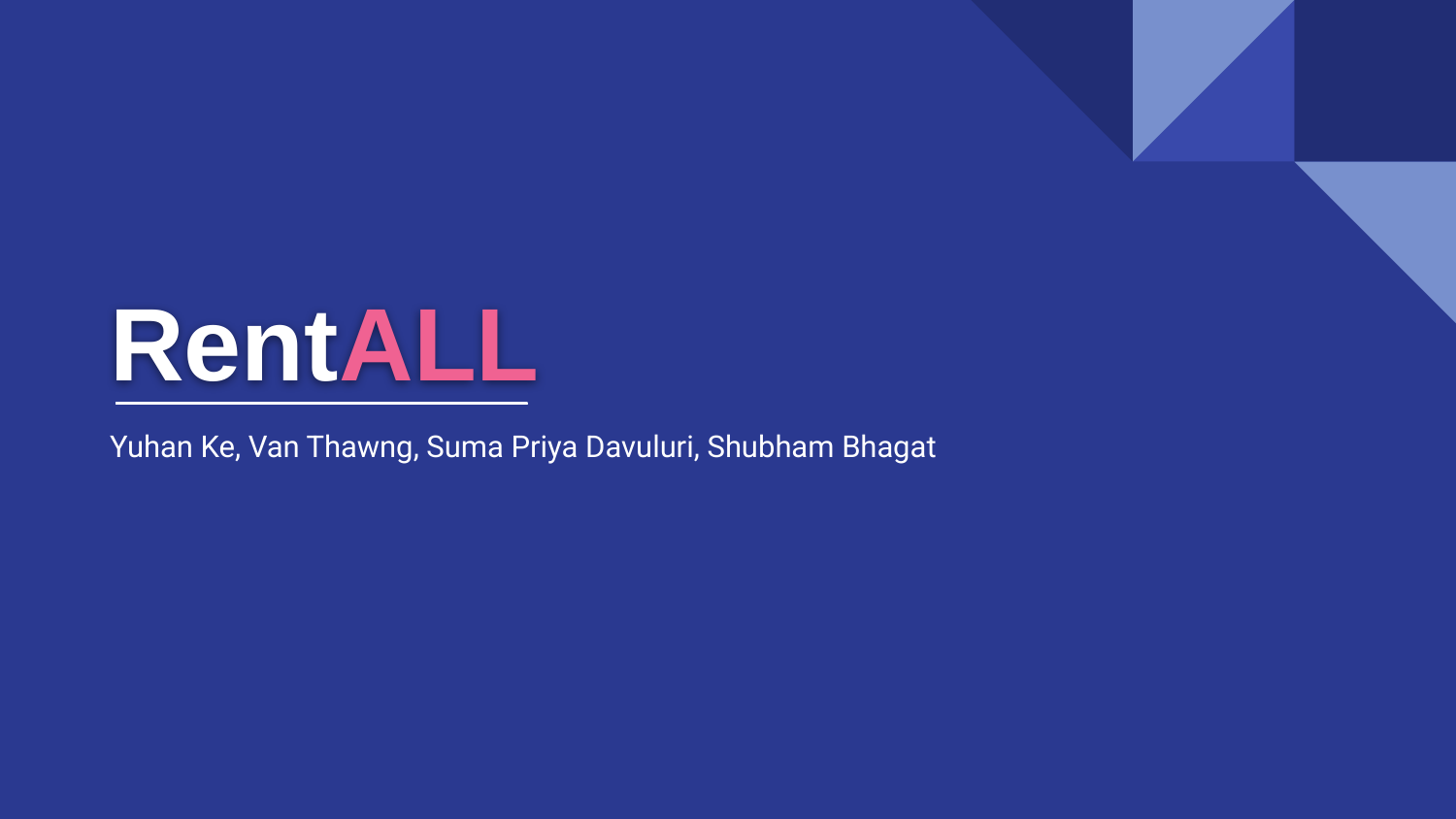

# RentALL

Yuhan Ke, Van Thawng, Suma Priya Davuluri, Shubham Bhagat